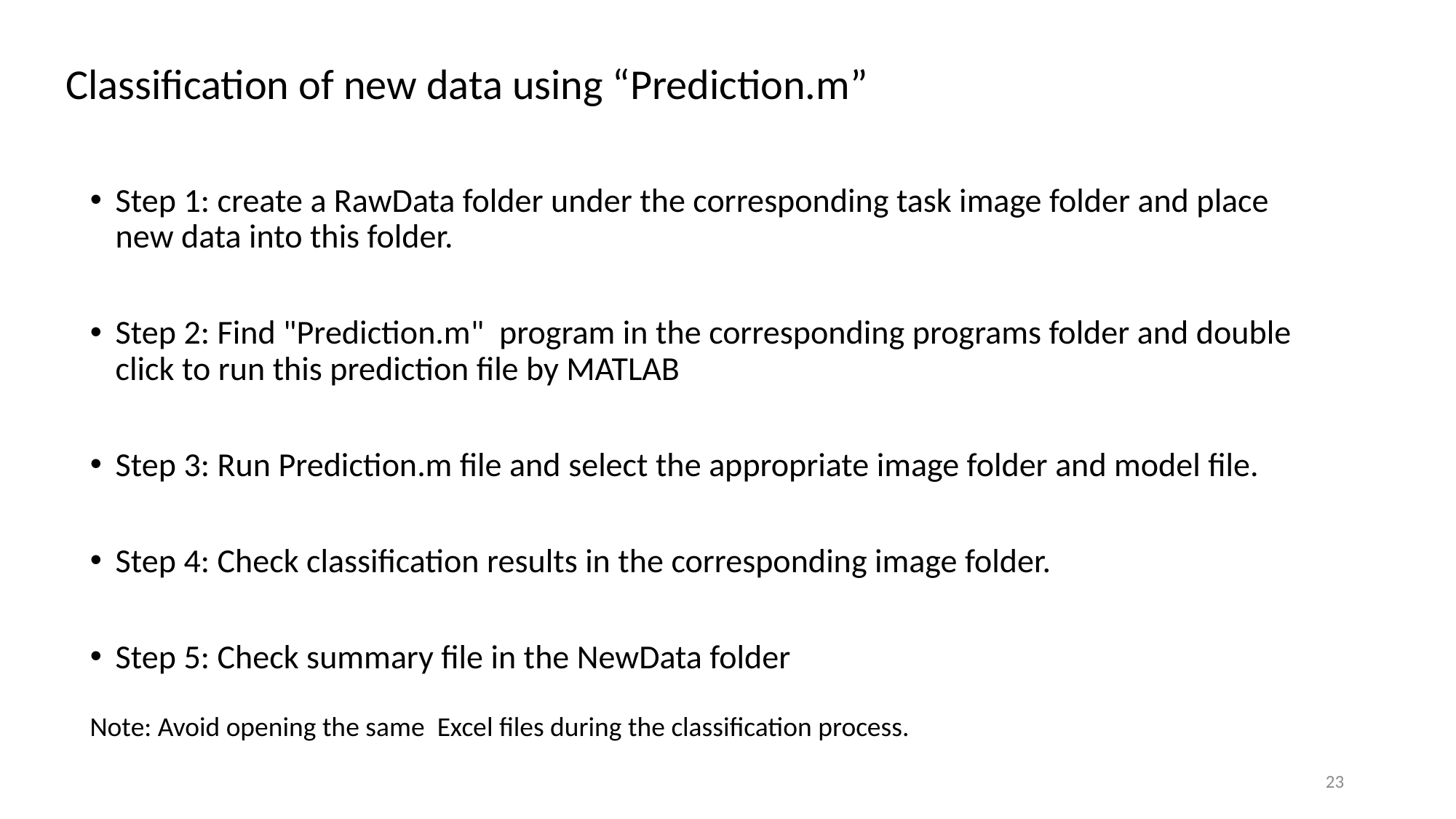

Classification of new data using “Prediction.m”
Step 1: create a RawData folder under the corresponding task image folder and place new data into this folder.

Step 2: Find "Prediction.m"  program in the corresponding programs folder and double click to run this prediction file by MATLAB

Step 3: Run Prediction.m file and select the appropriate image folder and model file.

Step 4: Check classification results in the corresponding image folder.

Step 5: Check summary file in the NewData folder

Note: Avoid opening the same  Excel files during the classification process.
23